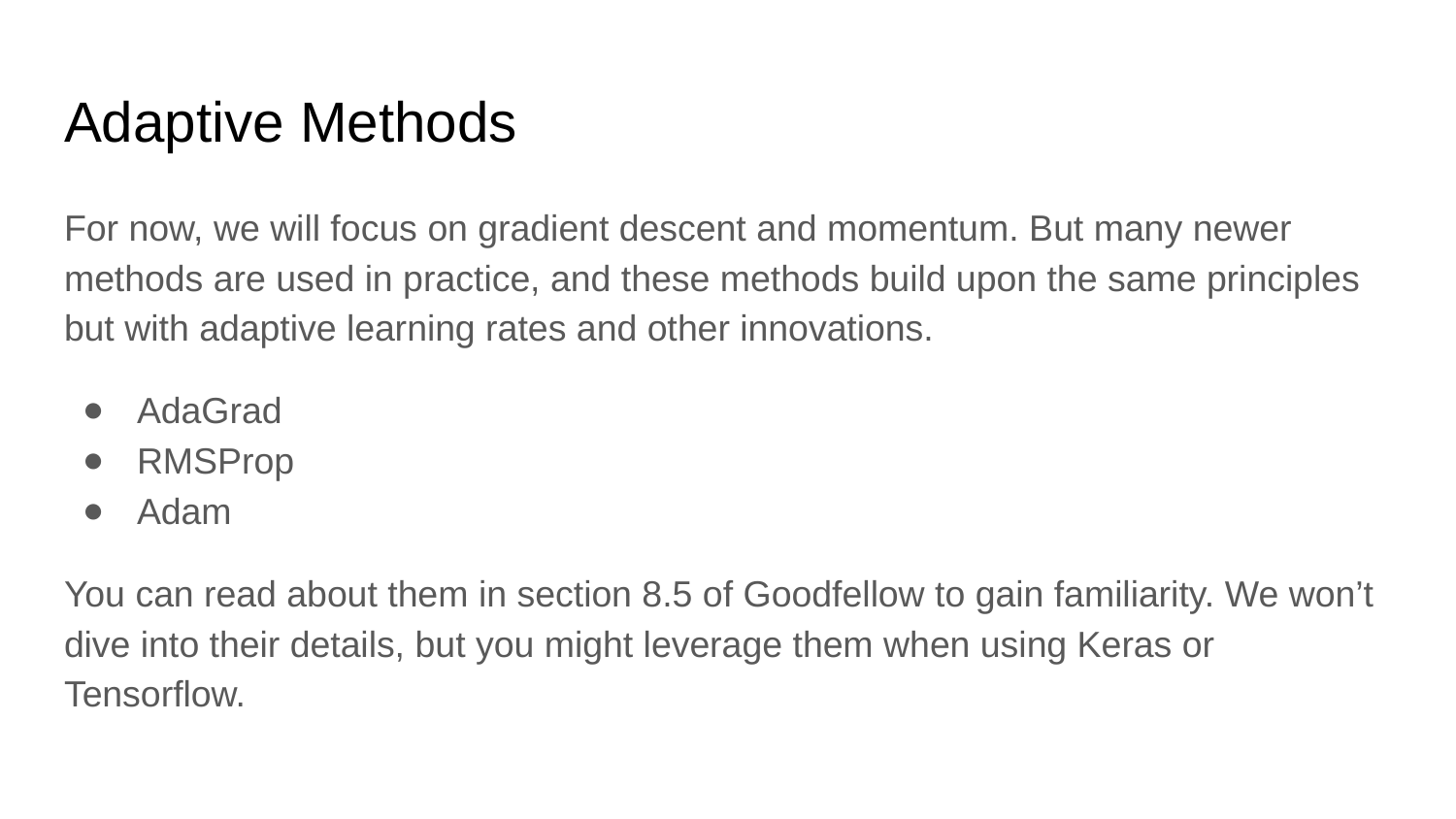

# Adaptive Methods
For now, we will focus on gradient descent and momentum. But many newer methods are used in practice, and these methods build upon the same principles but with adaptive learning rates and other innovations.
AdaGrad
RMSProp
Adam
You can read about them in section 8.5 of Goodfellow to gain familiarity. We won’t dive into their details, but you might leverage them when using Keras or Tensorflow.